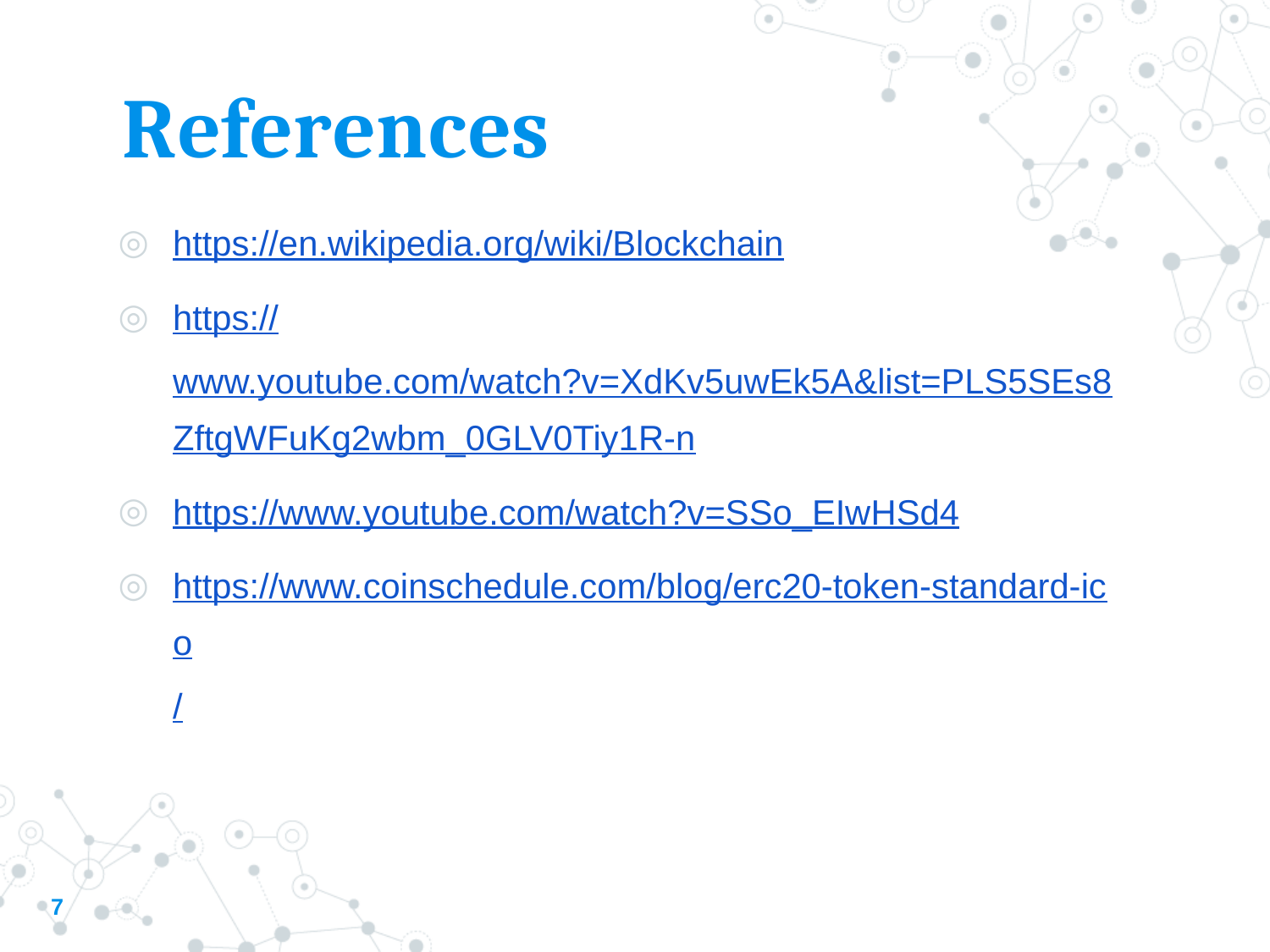

# References
https://en.wikipedia.org/wiki/Blockchain
https://www.youtube.com/watch?v=XdKv5uwEk5A&list=PLS5SEs8ZftgWFuKg2wbm_0GLV0Tiy1R-n
https://www.youtube.com/watch?v=SSo_EIwHSd4
https://www.coinschedule.com/blog/erc20-token-standard-ico/

7